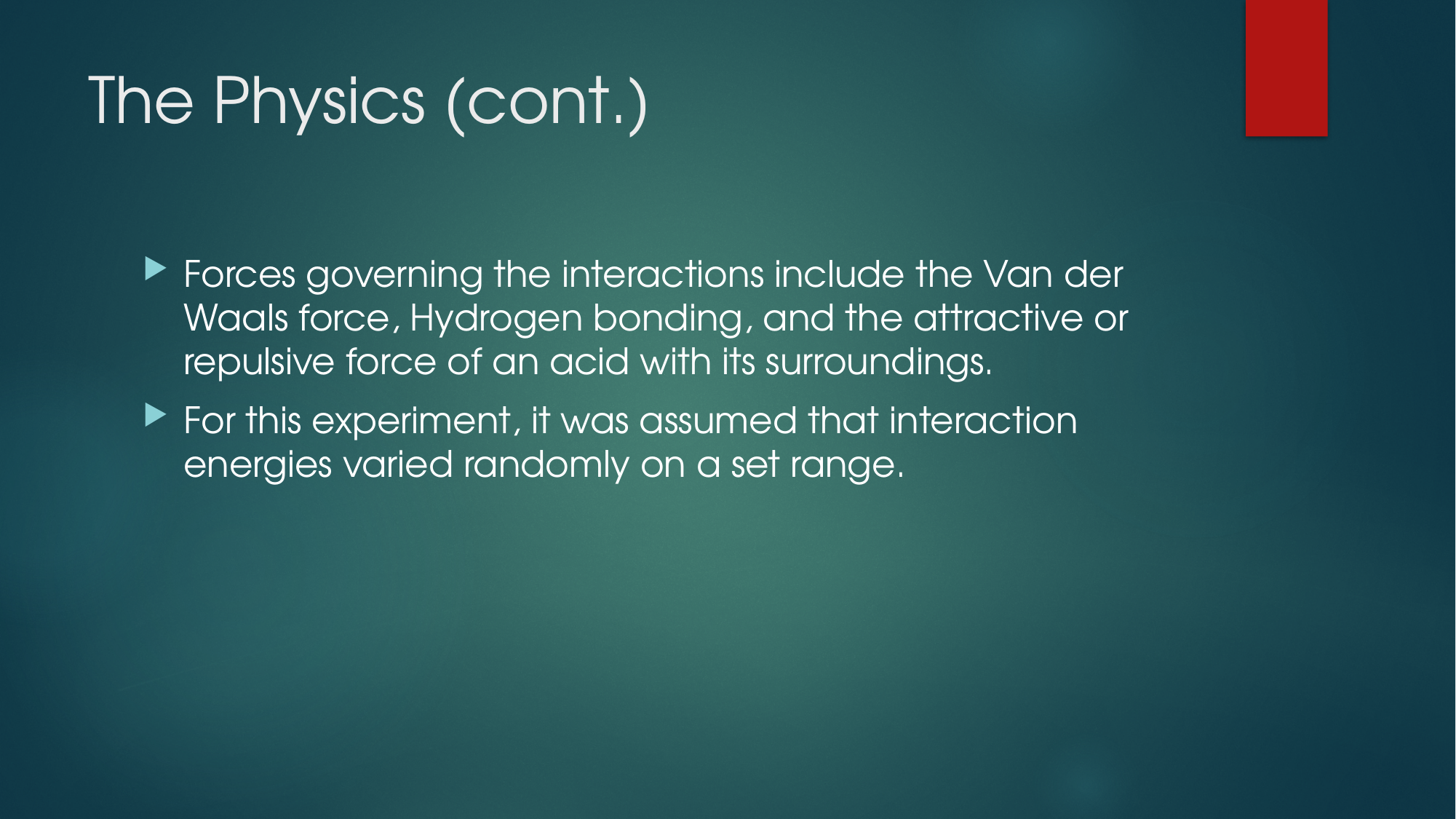

# The Physics (cont.)
Forces governing the interactions include the Van der Waals force, Hydrogen bonding, and the attractive or repulsive force of an acid with its surroundings.
For this experiment, it was assumed that interaction energies varied randomly on a set range.